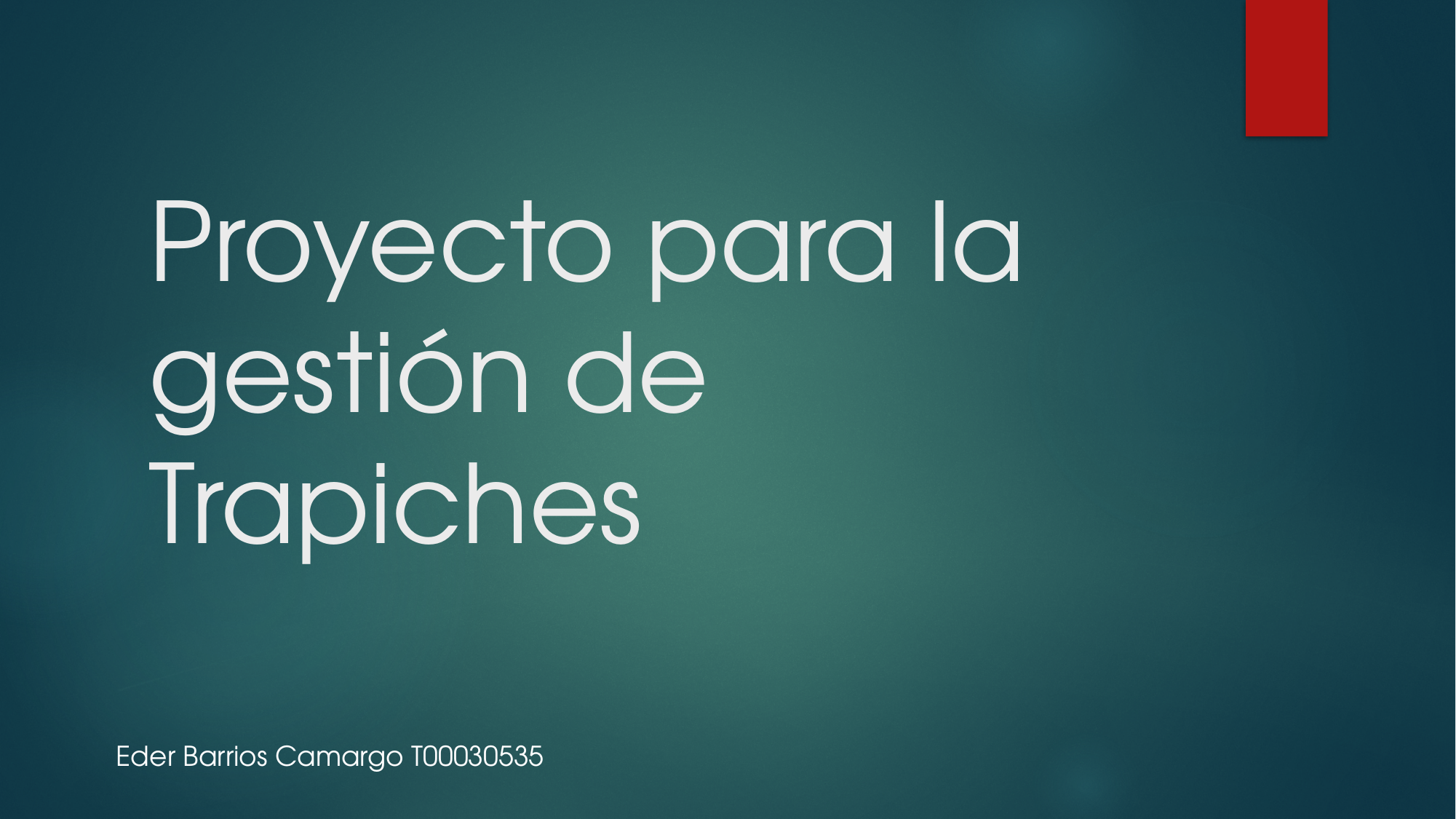

# Proyecto para la gestión de Trapiches
Eder Barrios Camargo T00030535